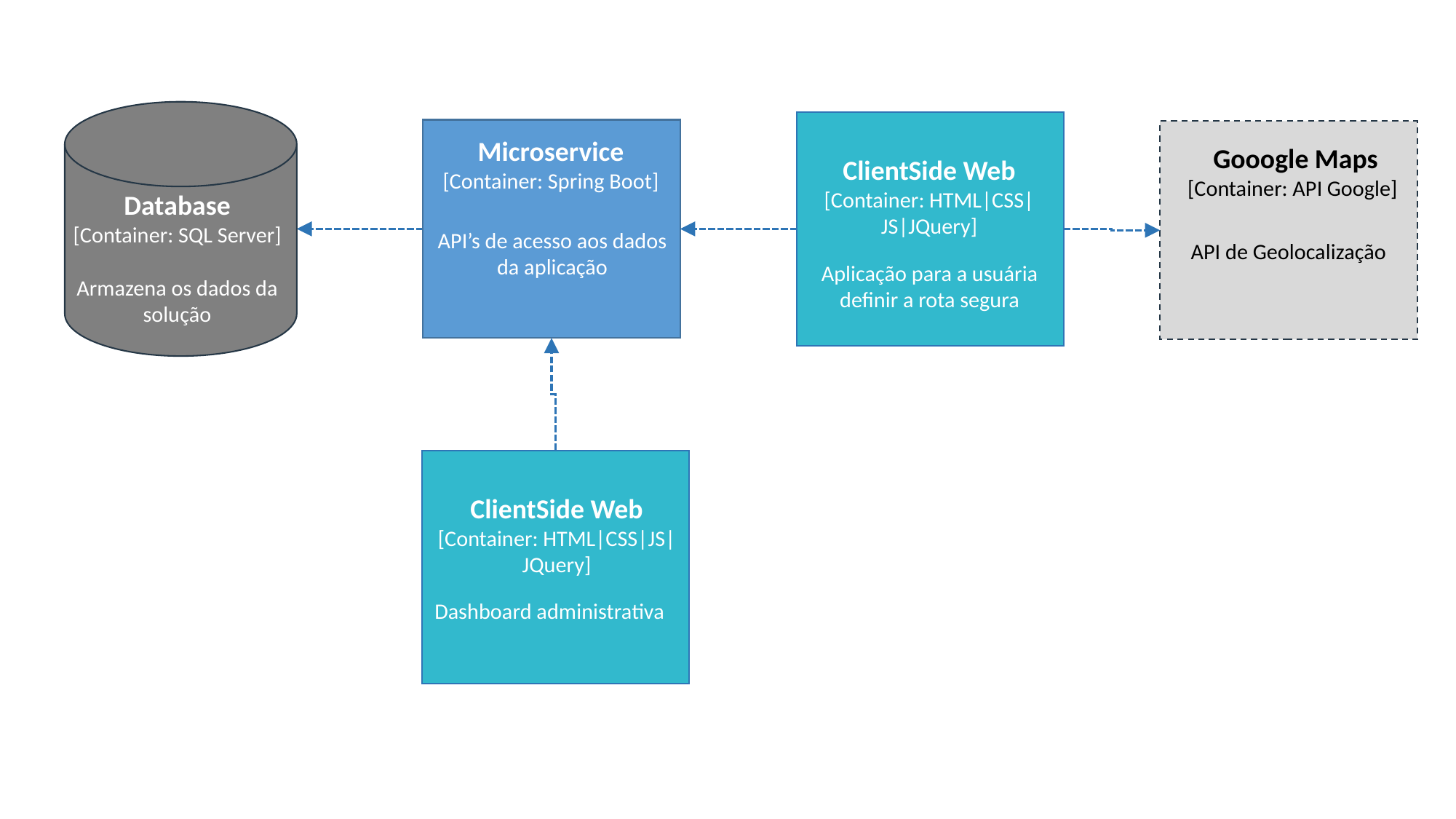

Database
[Container: SQL Server]

Armazena os dados da solução

ClientSide Web
[Container: HTML|CSS|JS|JQuery]
Aplicação para a usuária definir a rota segura

Microservice
[Container: Spring Boot]
API’s de acesso aos dados da aplicação

 Gooogle Maps
[Container: API Google]
API de Geolocalização

ClientSide Web
[Container: HTML|CSS|JS|JQuery]
Dashboard administrativa